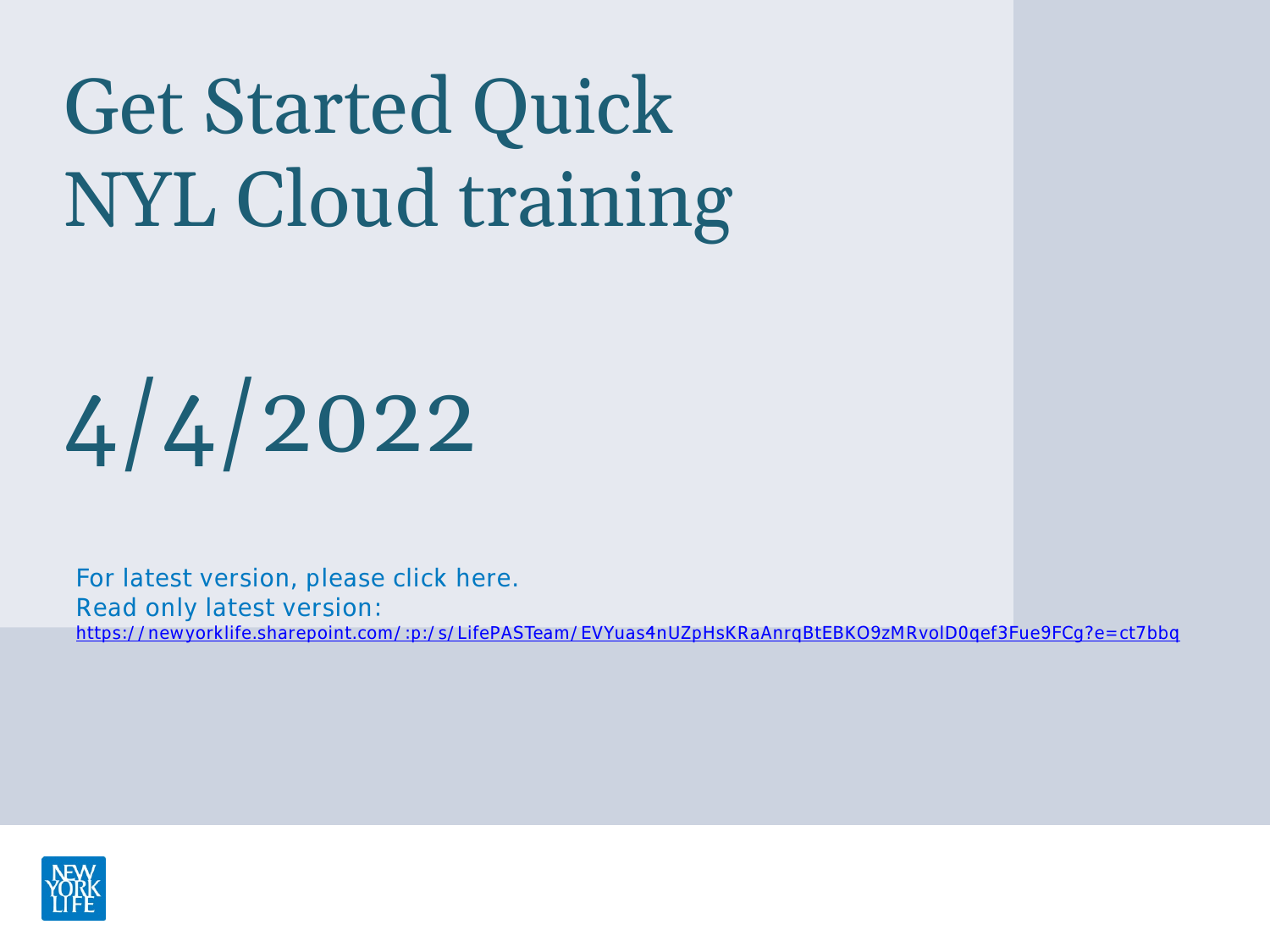

# Get Started Quick NYL Cloud training 4/4/2022
For latest version, please click here.
Read only latest version:
https://newyorklife.sharepoint.com/:p:/s/LifePASTeam/EVYuas4nUZpHsKRaAnrqBtEBKO9zMRvolD0qef3Fue9FCg?e=ct7bbq